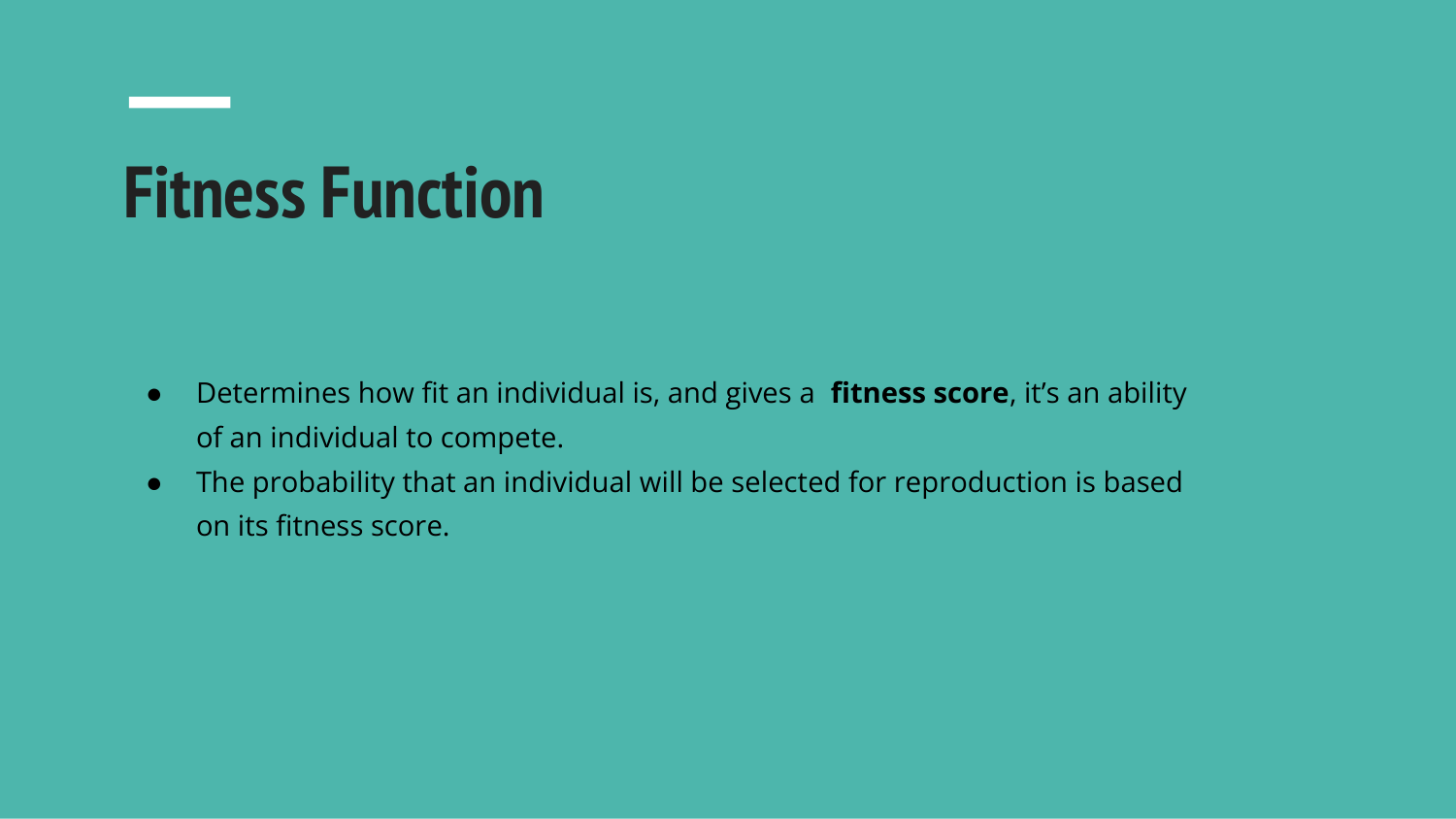

# Fitness Function

Determines how fit an individual is, and gives a  fitness score, it’s an ability of an individual to compete.
The probability that an individual will be selected for reproduction is based on its fitness score.